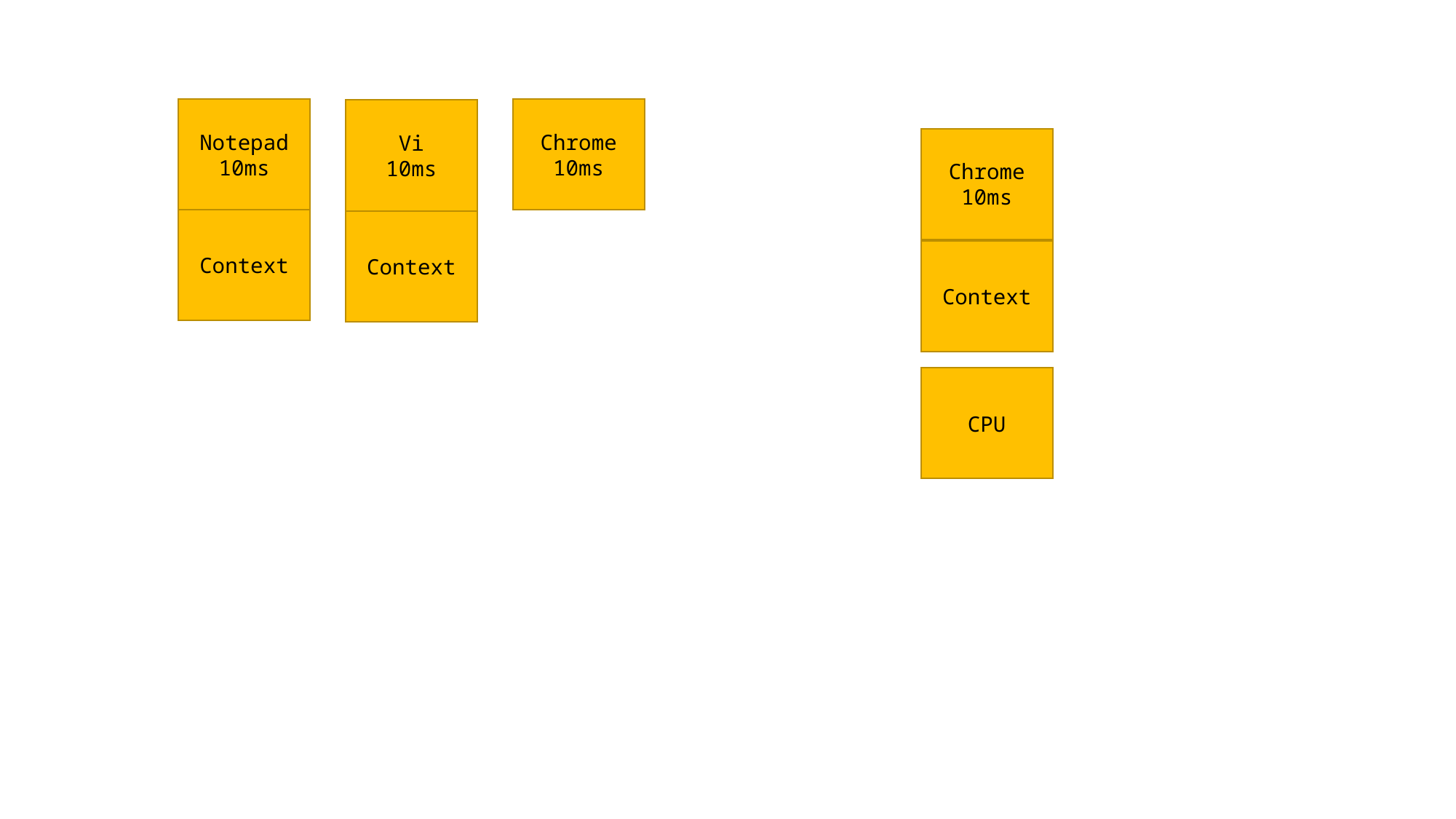

Chrome
10ms
Notepad
10ms
Vi
10ms
Chrome
10ms
Context
Context
Context
CPU